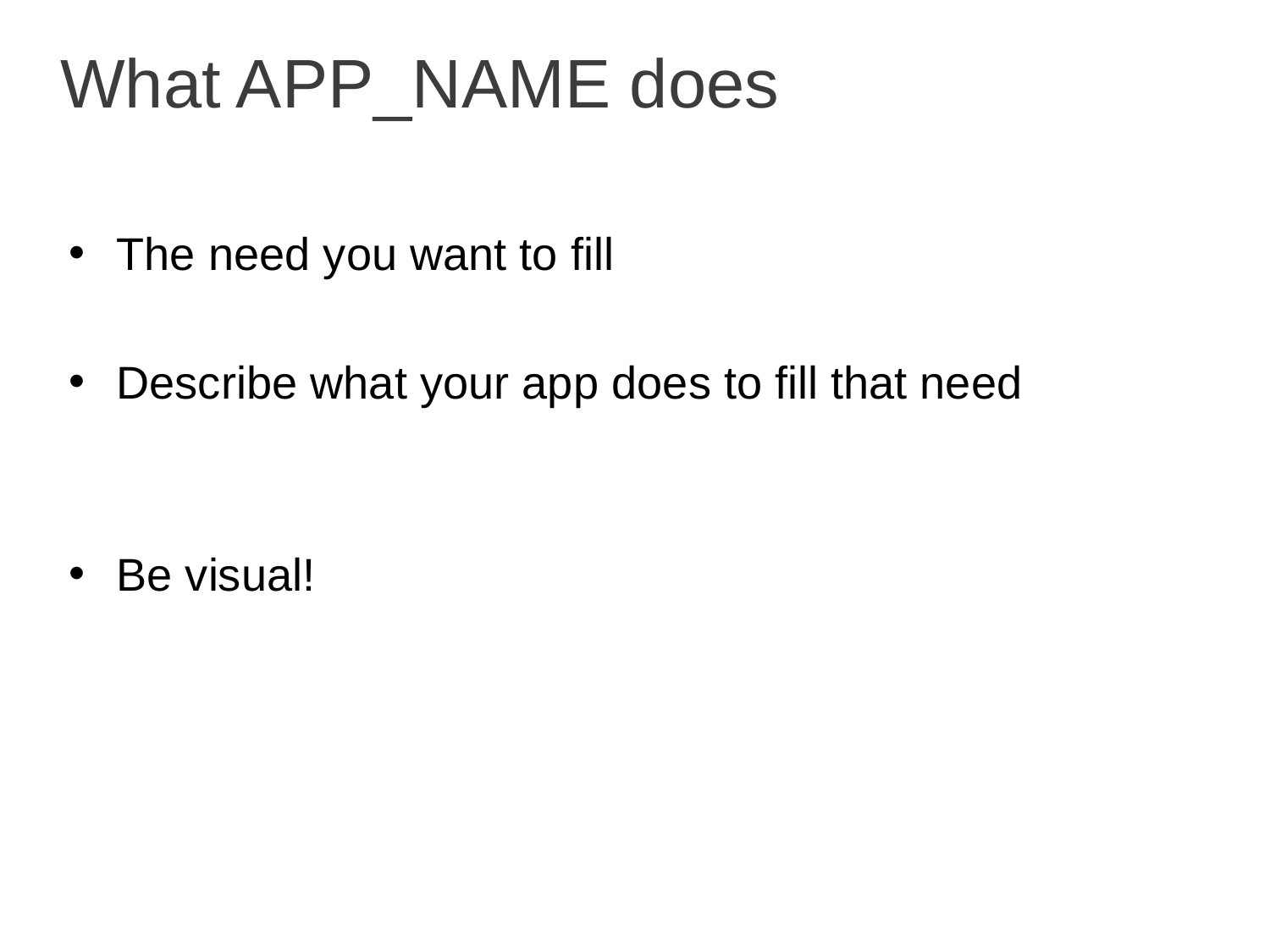

# What APP_NAME does
The need you want to fill

Describe what your app does to fill that need

Be visual!